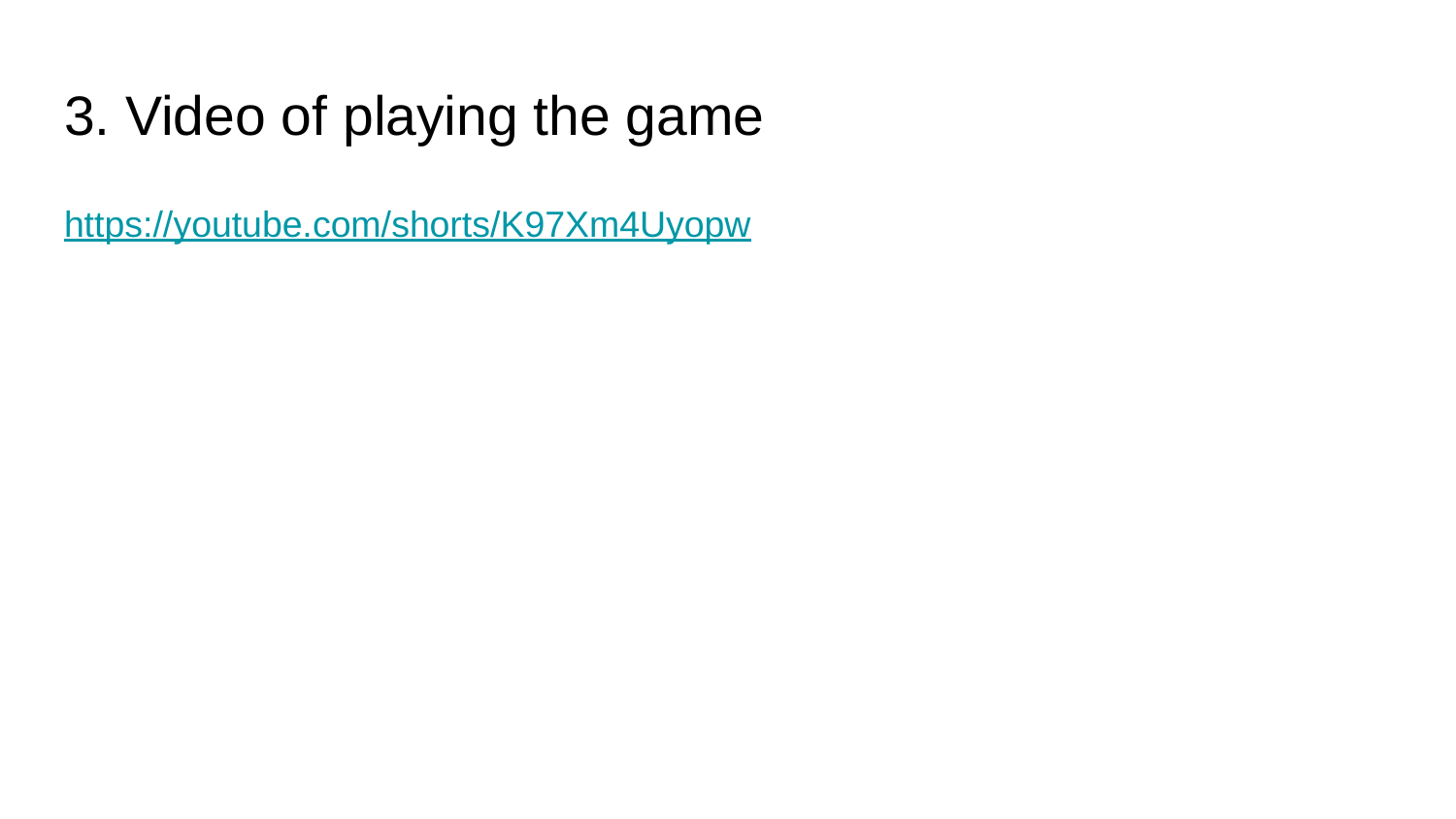

# 3. Video of playing the game
https://youtube.com/shorts/K97Xm4Uyopw